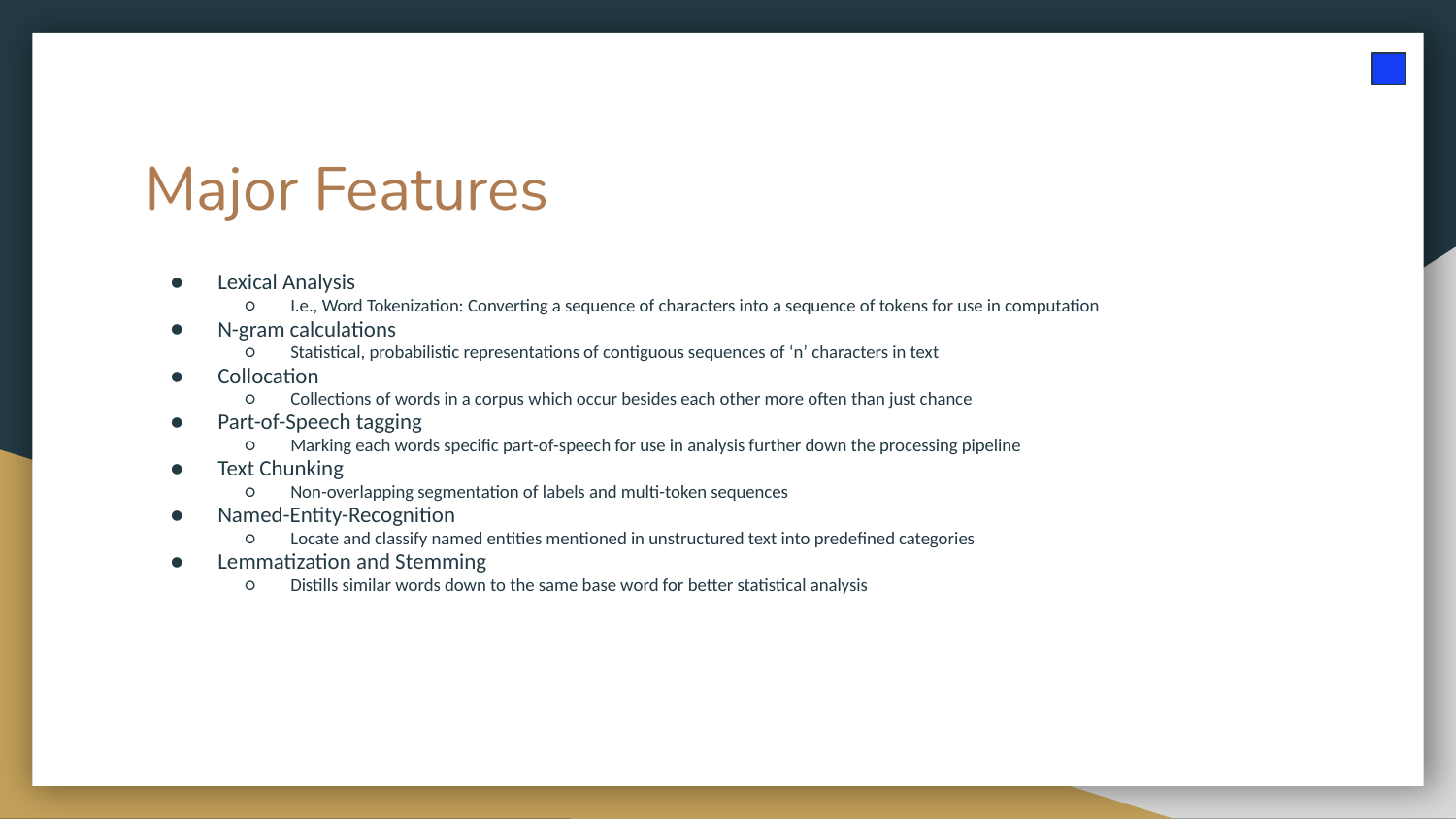

# Major Features
Lexical Analysis
I.e., Word Tokenization: Converting a sequence of characters into a sequence of tokens for use in computation
N-gram calculations
Statistical, probabilistic representations of contiguous sequences of ‘n’ characters in text
Collocation
Collections of words in a corpus which occur besides each other more often than just chance
Part-of-Speech tagging
Marking each words specific part-of-speech for use in analysis further down the processing pipeline
Text Chunking
Non-overlapping segmentation of labels and multi-token sequences
Named-Entity-Recognition
Locate and classify named entities mentioned in unstructured text into predefined categories
Lemmatization and Stemming
Distills similar words down to the same base word for better statistical analysis